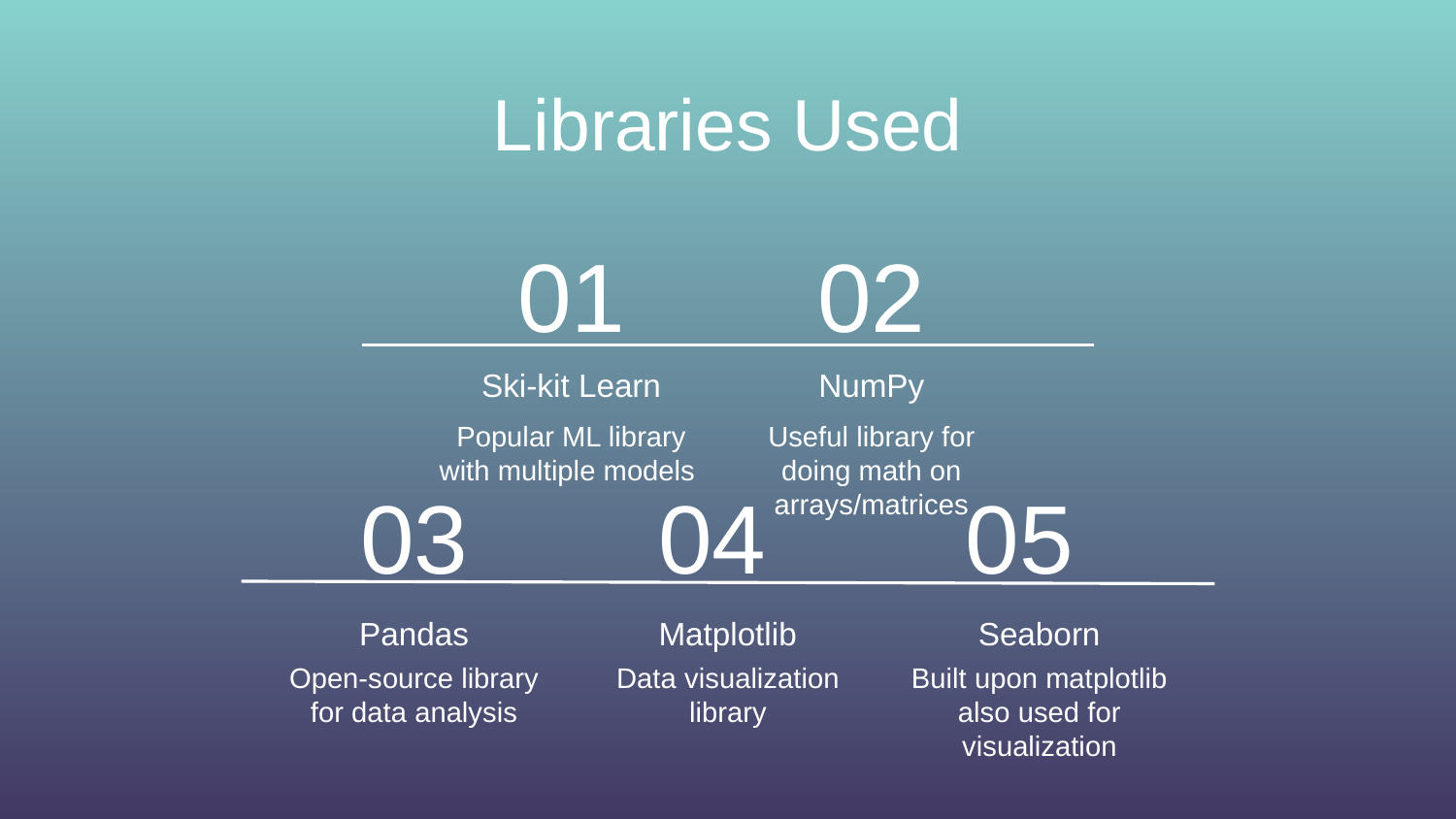

Libraries Used
01
02
NumPy
# Ski-kit Learn
Useful library for doing math on arrays/matrices
Popular ML library with multiple models
03
04
05
Pandas
Matplotlib
Seaborn
Open-source library for data analysis
Data visualization library
Built upon matplotlib also used for visualization